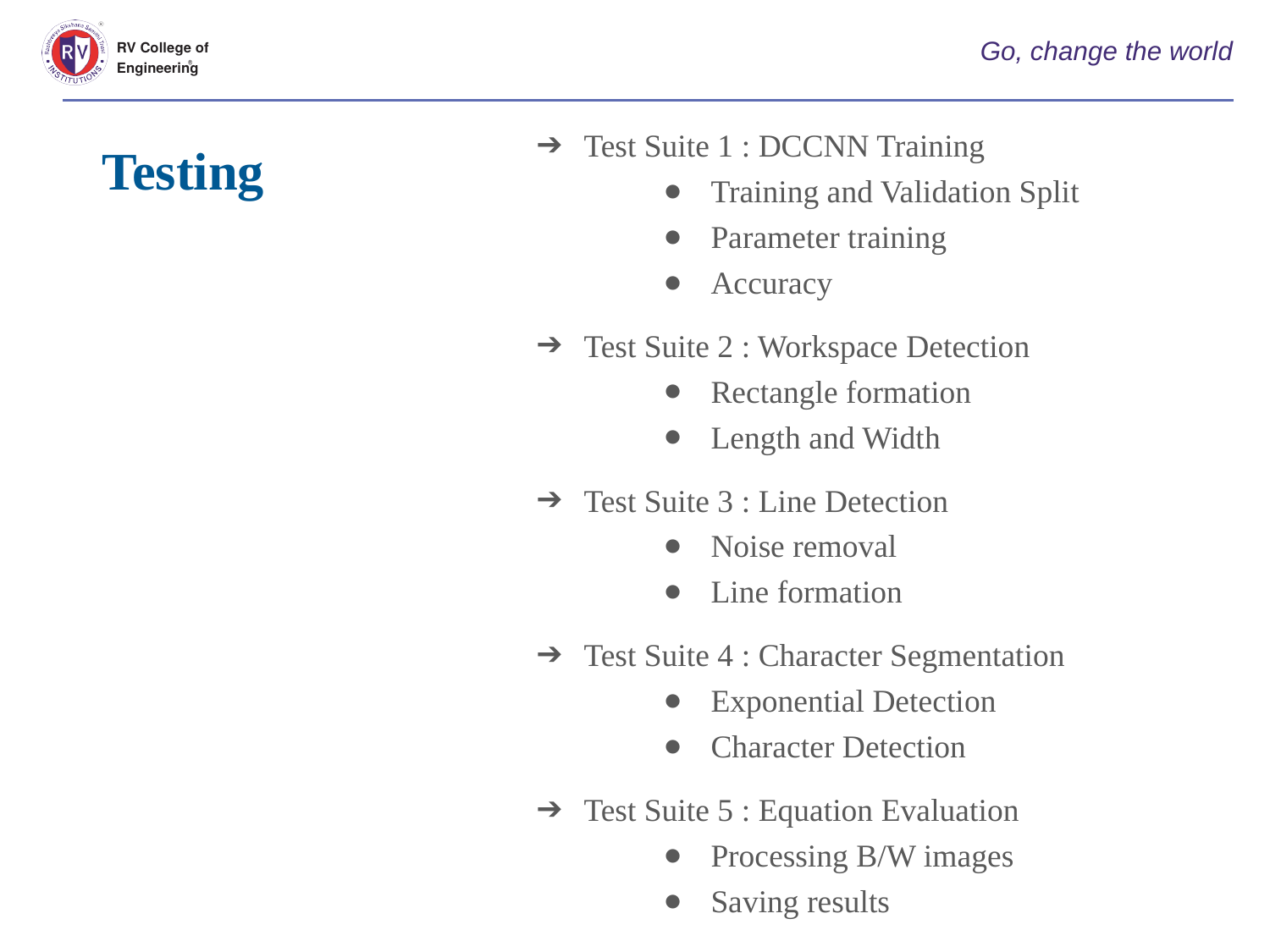

# Go, change the world
RV College of
Engineering

Test Suite 1 : DCCNN Training
Training and Validation Split
Parameter training
Accuracy
Test Suite 2 : Workspace Detection
Rectangle formation
Length and Width
Test Suite 3 : Line Detection
Noise removal
Line formation
Test Suite 4 : Character Segmentation
Exponential Detection
Character Detection
Test Suite 5 : Equation Evaluation
Processing B/W images
Saving results
Testing